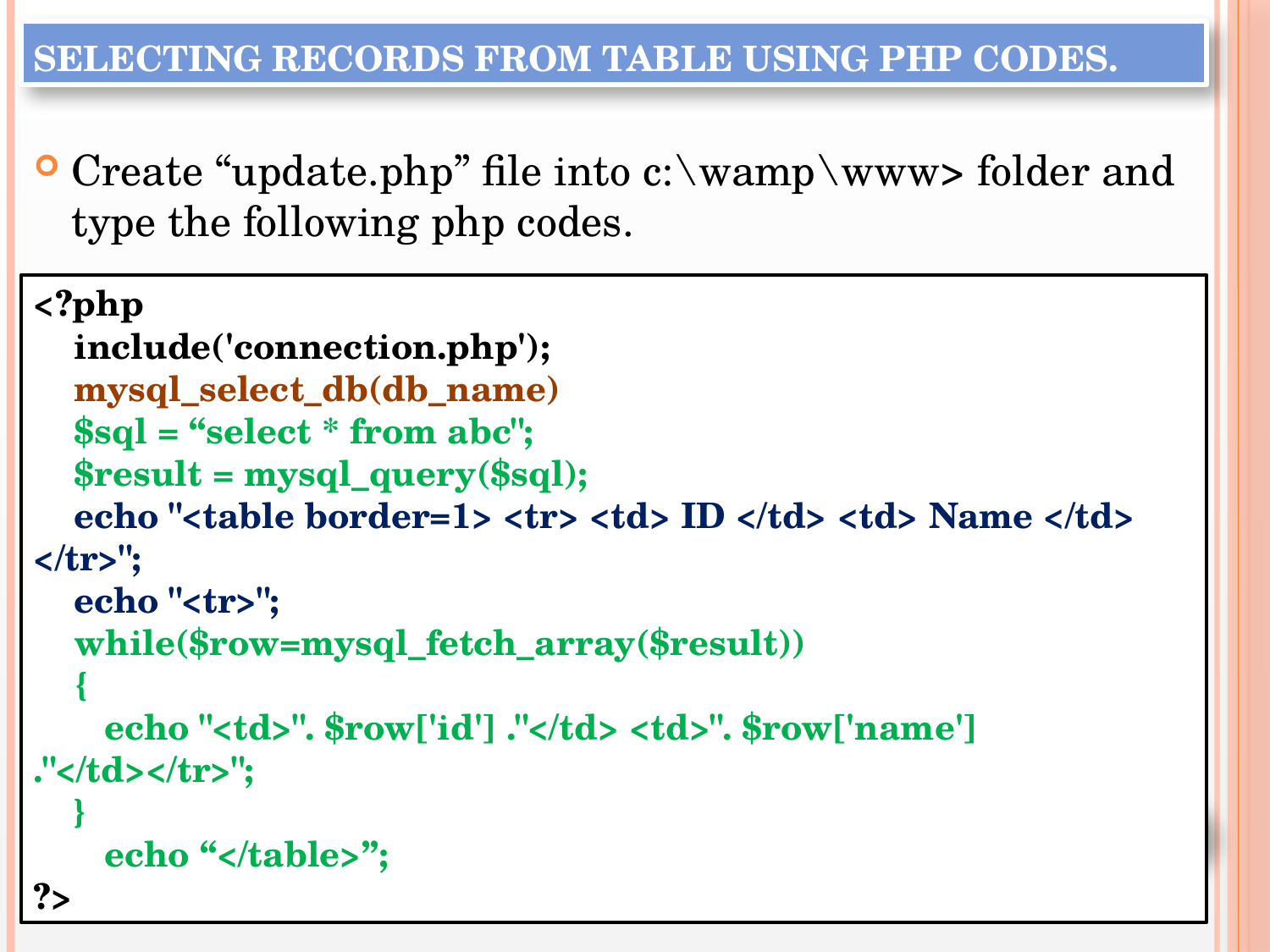

# Selecting records from table using php codes.
Create “update.php” file into c:\wamp\www> folder and type the following php codes.
<?php
    include('connection.php');
    mysql_select_db(db_name)
    $sql = “select * from abc";
    $result = mysql_query($sql);
    echo "<table border=1> <tr> <td> ID </td> <td> Name </td> </tr>";
    echo "<tr>";
    while($row=mysql_fetch_array($result))
    {
       echo "<td>". $row['id'] ."</td> <td>". $row['name'] ."</td></tr>";
    }
       echo “</table>”;
?>